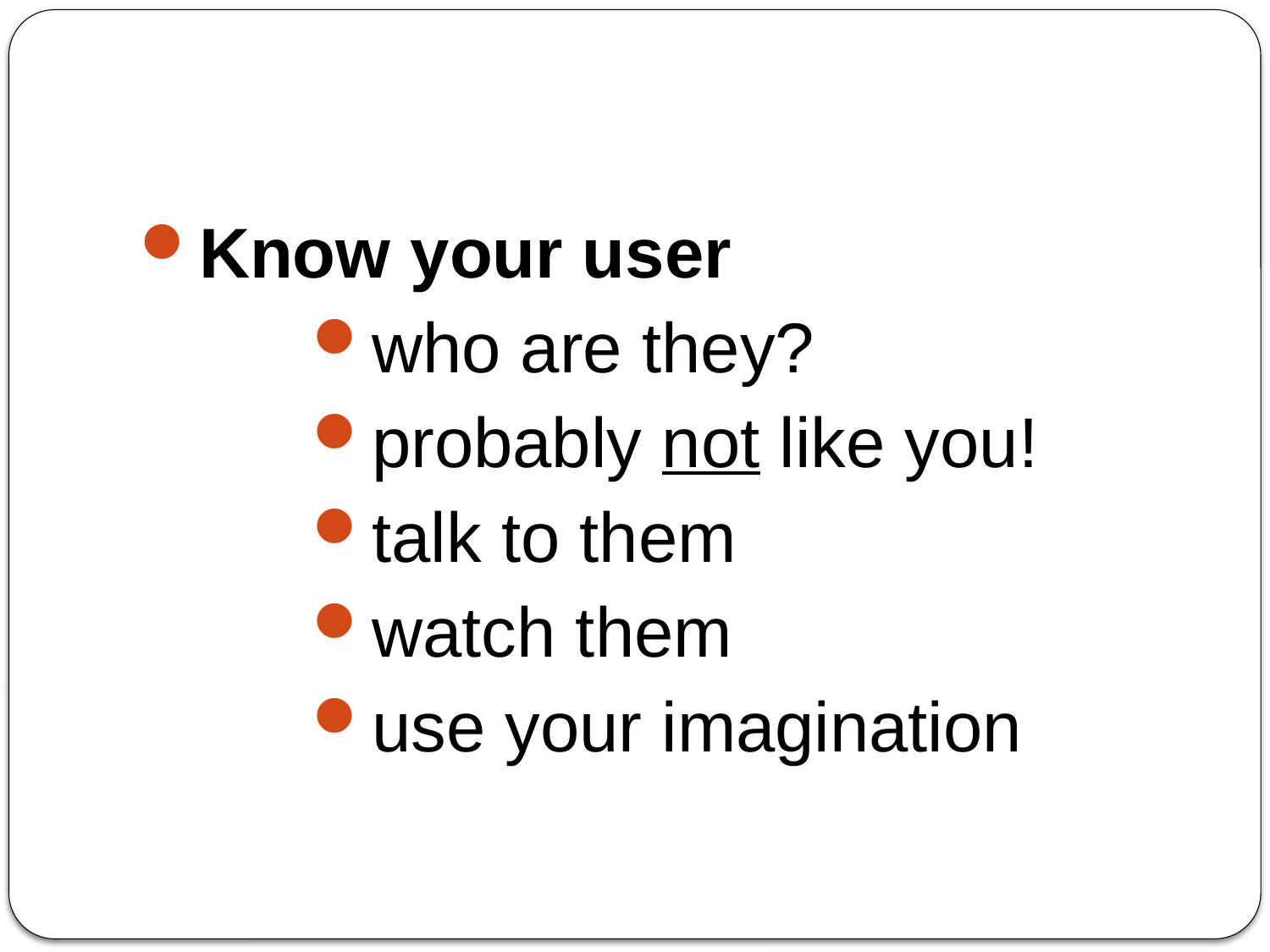

#
Know your user
who are they?
probably not like you!
talk to them
watch them
use your imagination